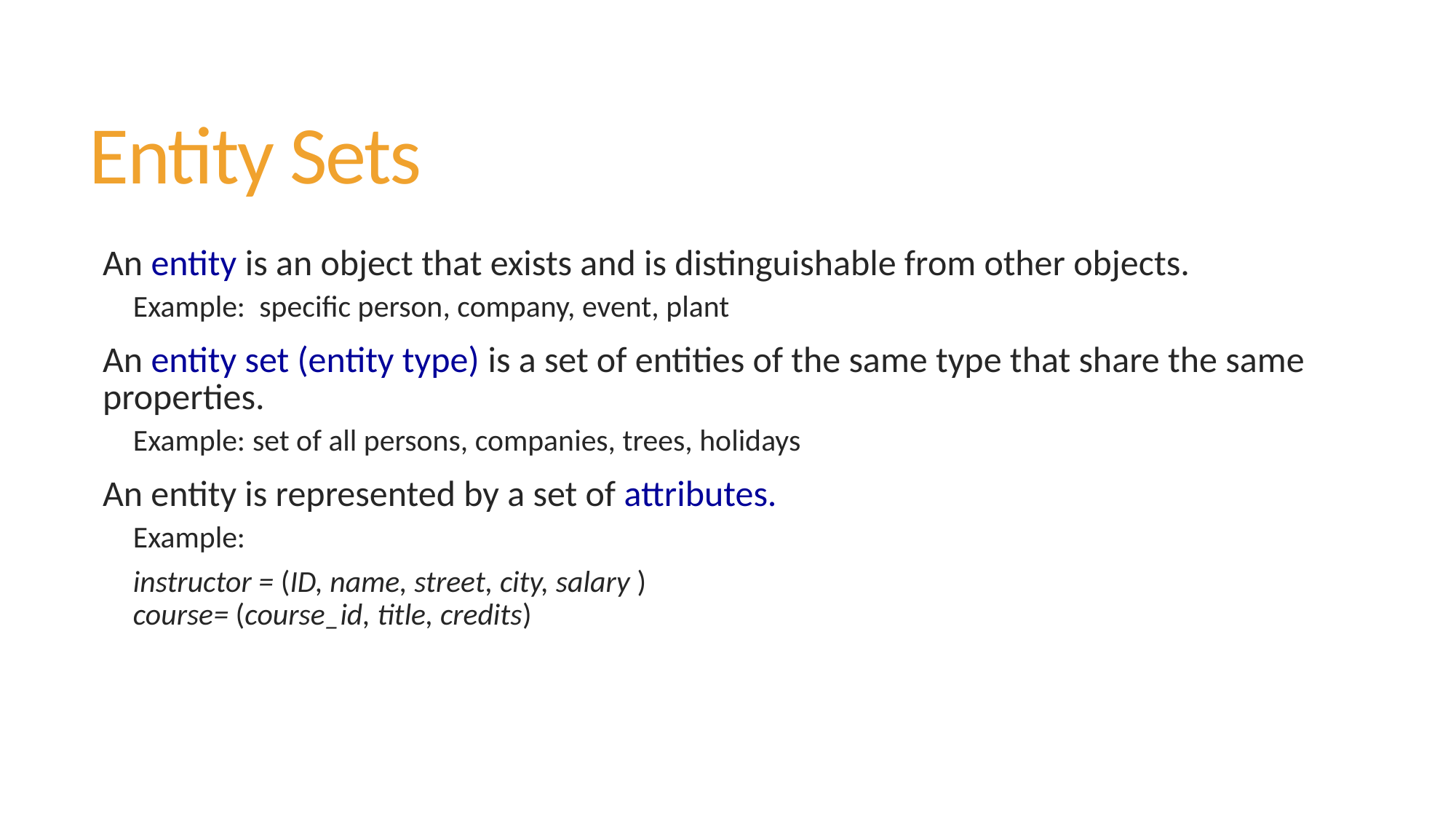

# Entity Sets
An entity is an object that exists and is distinguishable from other objects.
Example:  specific person, company, event, plant
An entity set (entity type) is a set of entities of the same type that share the same properties.
Example: set of all persons, companies, trees, holidays
An entity is represented by a set of attributes.
Example:
	instructor = (ID, name, street, city, salary )
course= (course_id, title, credits)